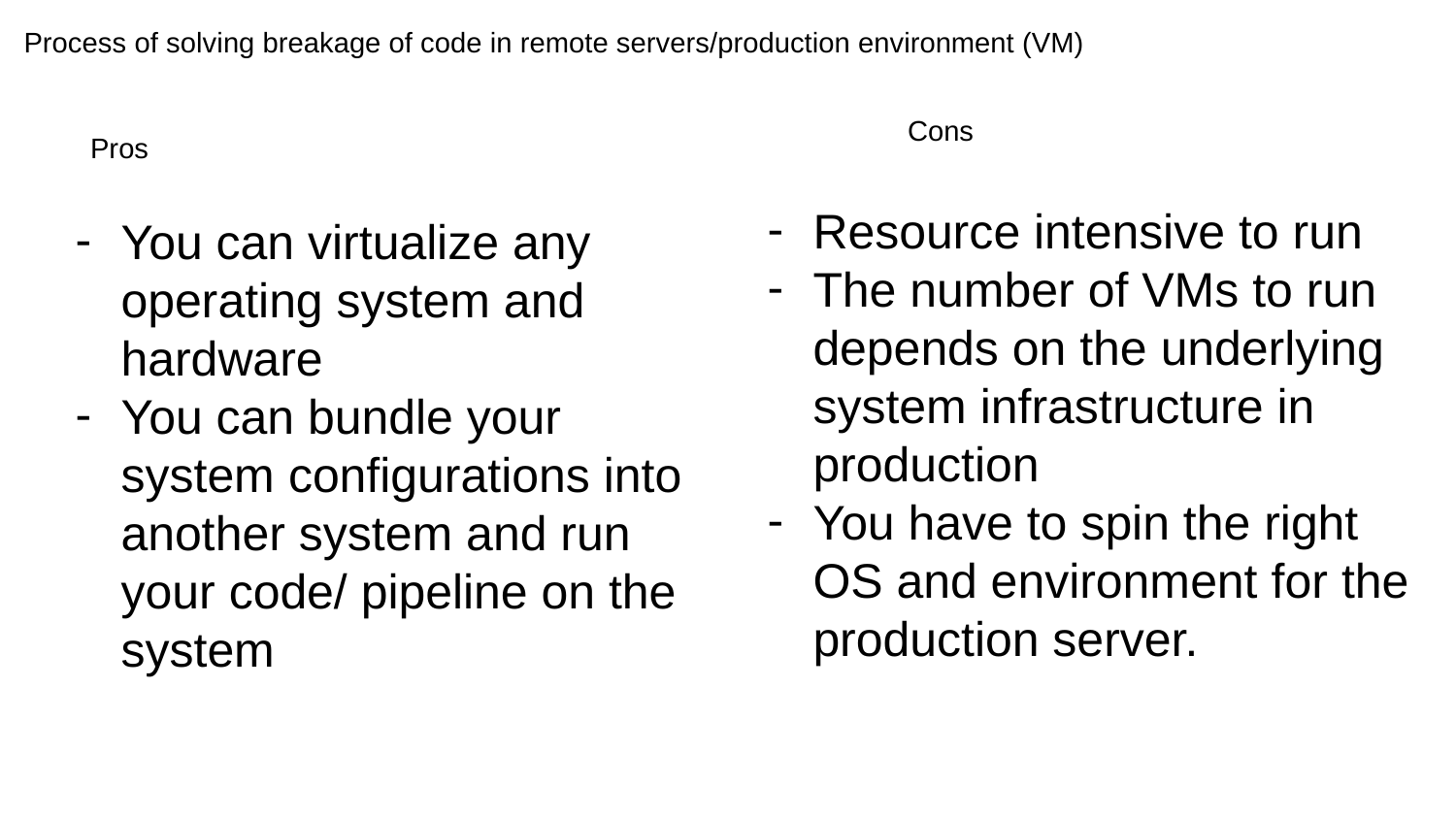

Process of solving breakage of code in remote servers/production environment (VM)
Cons
Pros
Resource intensive to run
The number of VMs to run depends on the underlying system infrastructure in production
You have to spin the right OS and environment for the production server.
You can virtualize any operating system and hardware
You can bundle your system configurations into another system and run your code/ pipeline on the system